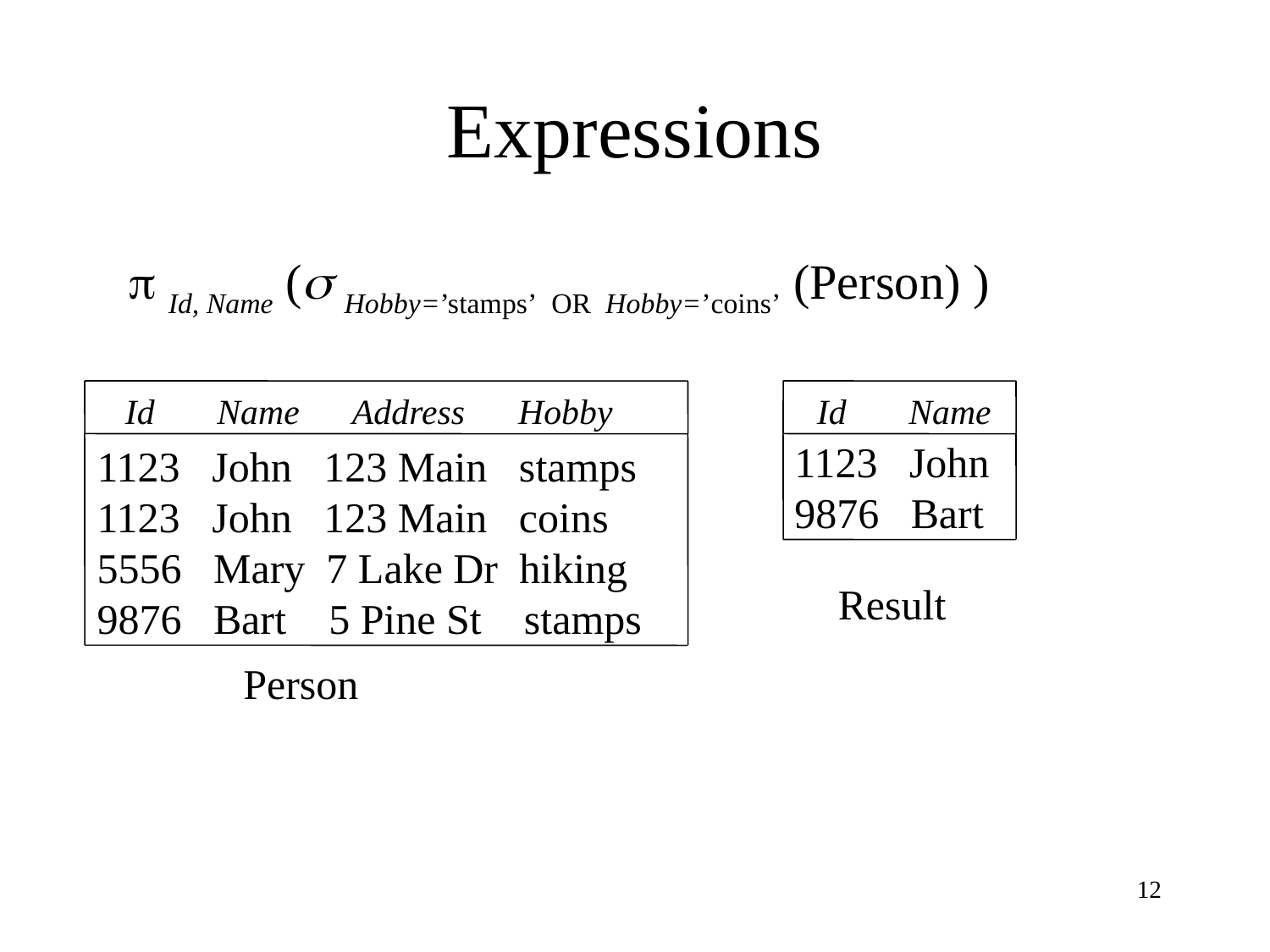

# Expressions
π Id, Name (σ Hobby=’stamps’  OR  Hobby=’coins’ (Person) )

Id       Name      Address      Hobby                       Id       Name
1123   John
9876   Bart
1123   John   123 Main   stamps
1123   John   123 Main   coins
5556   Mary  7 Lake Dr  hiking
9876   Bart    5 Pine St    stamps

Result

Person
12